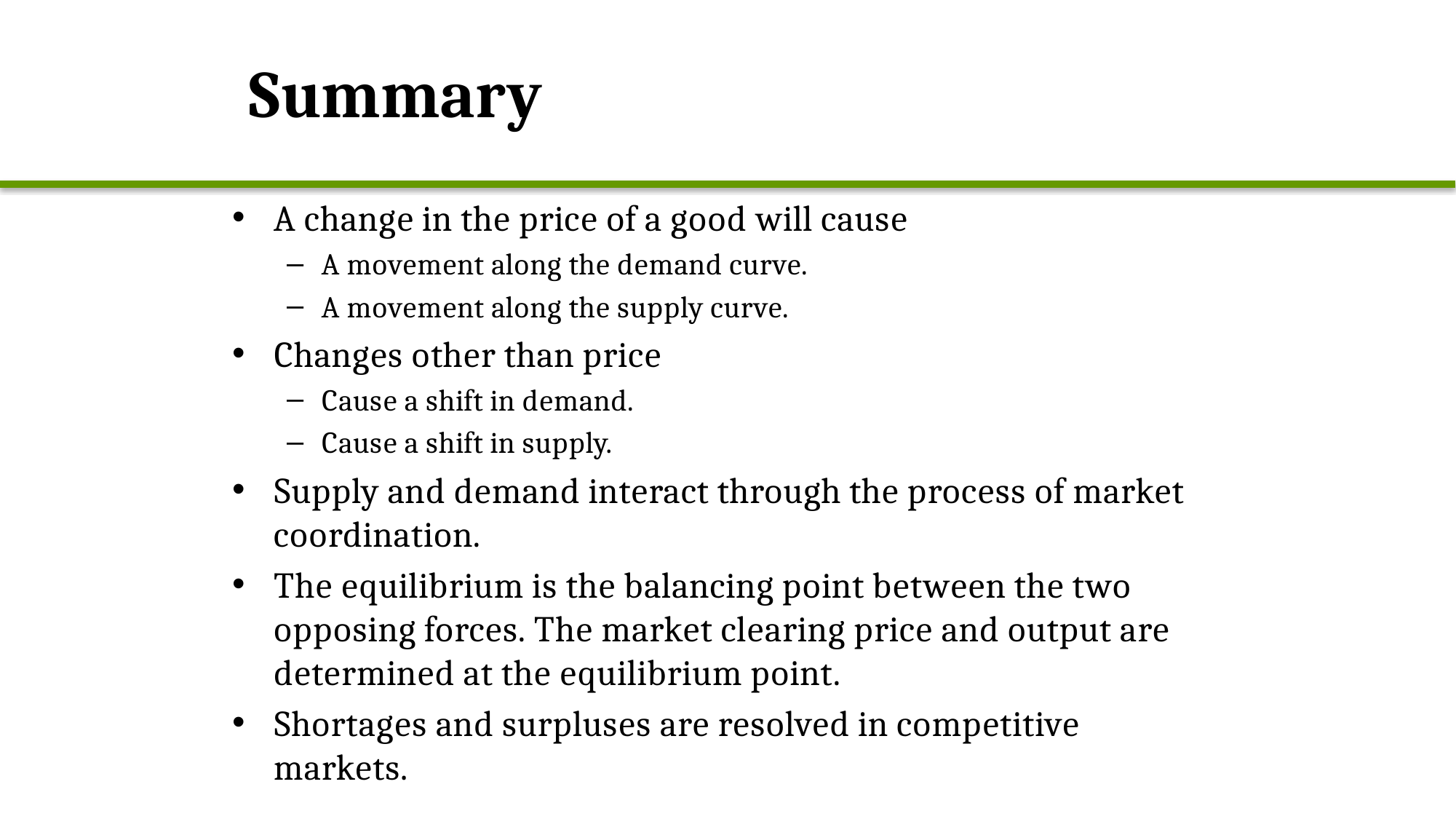

# Summary
A change in the price of a good will cause
A movement along the demand curve.
A movement along the supply curve.
Changes other than price
Cause a shift in demand.
Cause a shift in supply.
Supply and demand interact through the process of market coordination.
The equilibrium is the balancing point between the two opposing forces. The market clearing price and output are determined at the equilibrium point.
Shortages and surpluses are resolved in competitive markets.